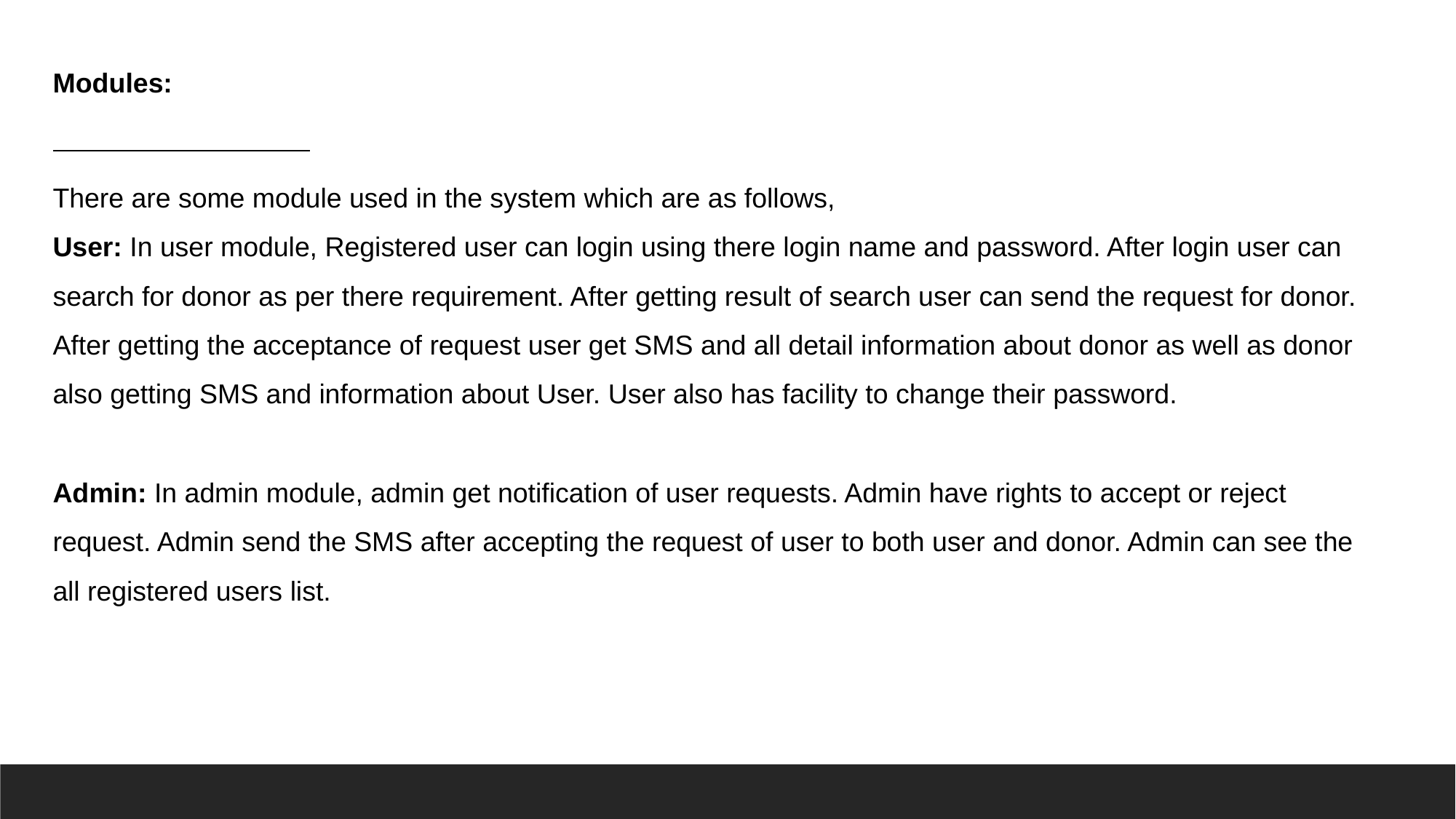

Modules:

There are some module used in the system which are as follows,
User: In user module, Registered user can login using there login name and password. After login user can search for donor as per there requirement. After getting result of search user can send the request for donor. After getting the acceptance of request user get SMS and all detail information about donor as well as donor also getting SMS and information about User. User also has facility to change their password.

Admin: In admin module, admin get notification of user requests. Admin have rights to accept or reject request. Admin send the SMS after accepting the request of user to both user and donor. Admin can see the all registered users list.